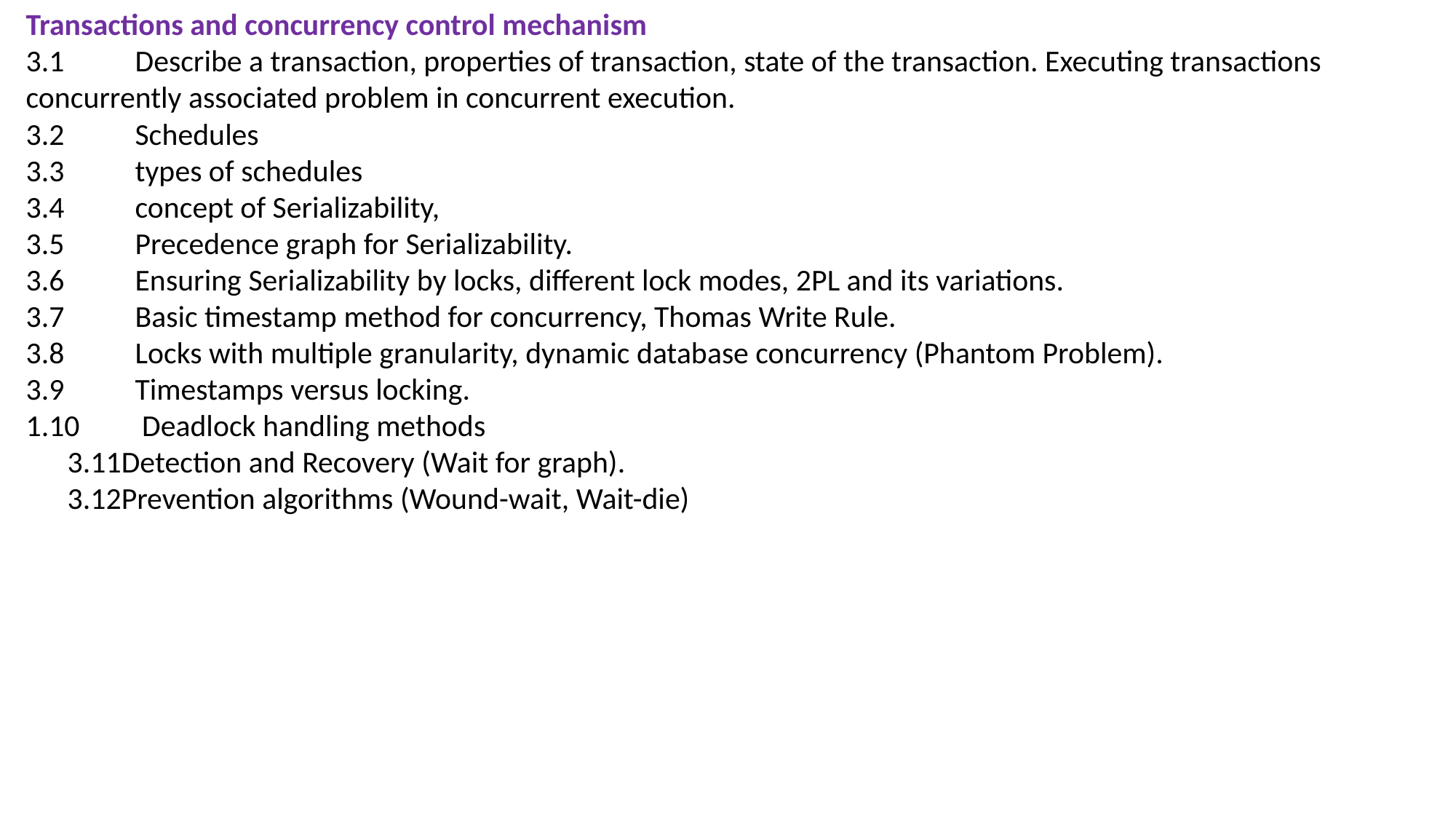

Transactions and concurrency control mechanism
3.1	Describe a transaction, properties of transaction, state of the transaction. Executing transactions concurrently associated problem in concurrent execution.
3.2	Schedules
3.3	types of schedules
3.4	concept of Serializability,
3.5	Precedence graph for Serializability.
3.6	Ensuring Serializability by locks, different lock modes, 2PL and its variations.
3.7	Basic timestamp method for concurrency, Thomas Write Rule.
3.8	Locks with multiple granularity, dynamic database concurrency (Phantom Problem).
3.9	Timestamps versus locking.
1.10	 Deadlock handling methods
      3.11Detection and Recovery (Wait for graph).
      3.12Prevention algorithms (Wound-wait, Wait-die)